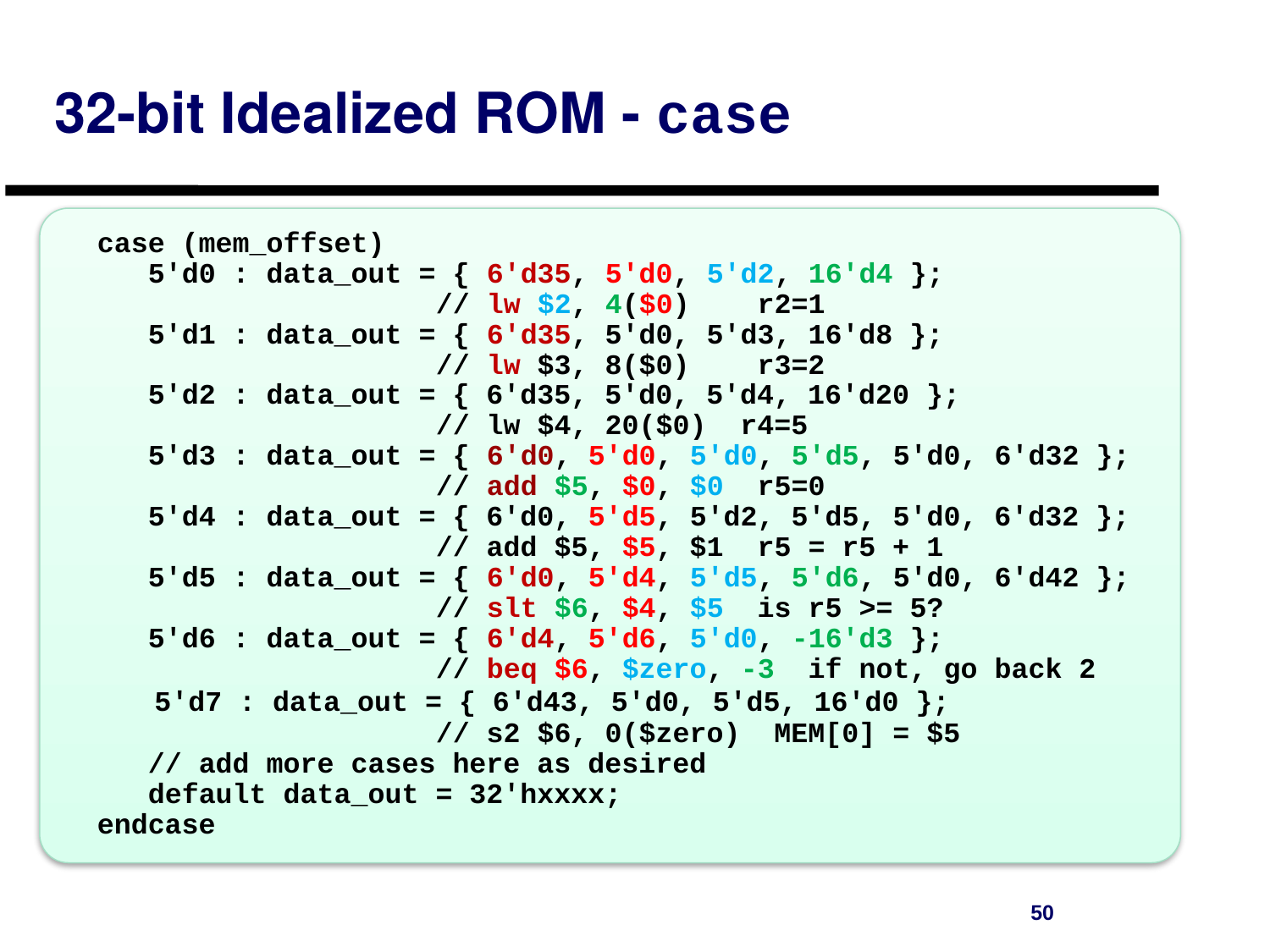

# 32-bit Idealized ROM - case

case (mem_offset)
   5'd0 : data_out = { 6'd35, 5'd0, 5'd2, 16'd4 };
                    // lw $2, 4($0)    r2=1
   5'd1 : data_out = { 6'd35, 5'd0, 5'd3, 16'd8 };
                    // lw $3, 8($0)    r3=2
   5'd2 : data_out = { 6'd35, 5'd0, 5'd4, 16'd20 };
                    // lw $4, 20($0)  r4=5
   5'd3 : data_out = { 6'd0, 5'd0, 5'd0, 5'd5, 5'd0, 6'd32 };
                    // add $5, $0, $0  r5=0
   5'd4 : data_out = { 6'd0, 5'd5, 5'd2, 5'd5, 5'd0, 6'd32 };
                    // add $5, $5, $1  r5 = r5 + 1
   5'd5 : data_out = { 6'd0, 5'd4, 5'd5, 5'd6, 5'd0, 6'd42 };
                    // slt $6, $4, $5  is r5 >= 5?
   5'd6 : data_out = { 6'd4, 5'd6, 5'd0, -16'd3 };
                    // beq $6, $zero, -3  if not, go back 2
   5'd7 : data_out = { 6'd43, 5'd0, 5'd5, 16'd0 };
                    // s2 $6, 0($zero)  MEM[0] = $5
   // add more cases here as desired
   default data_out = 32'hxxxx;
endcase
50